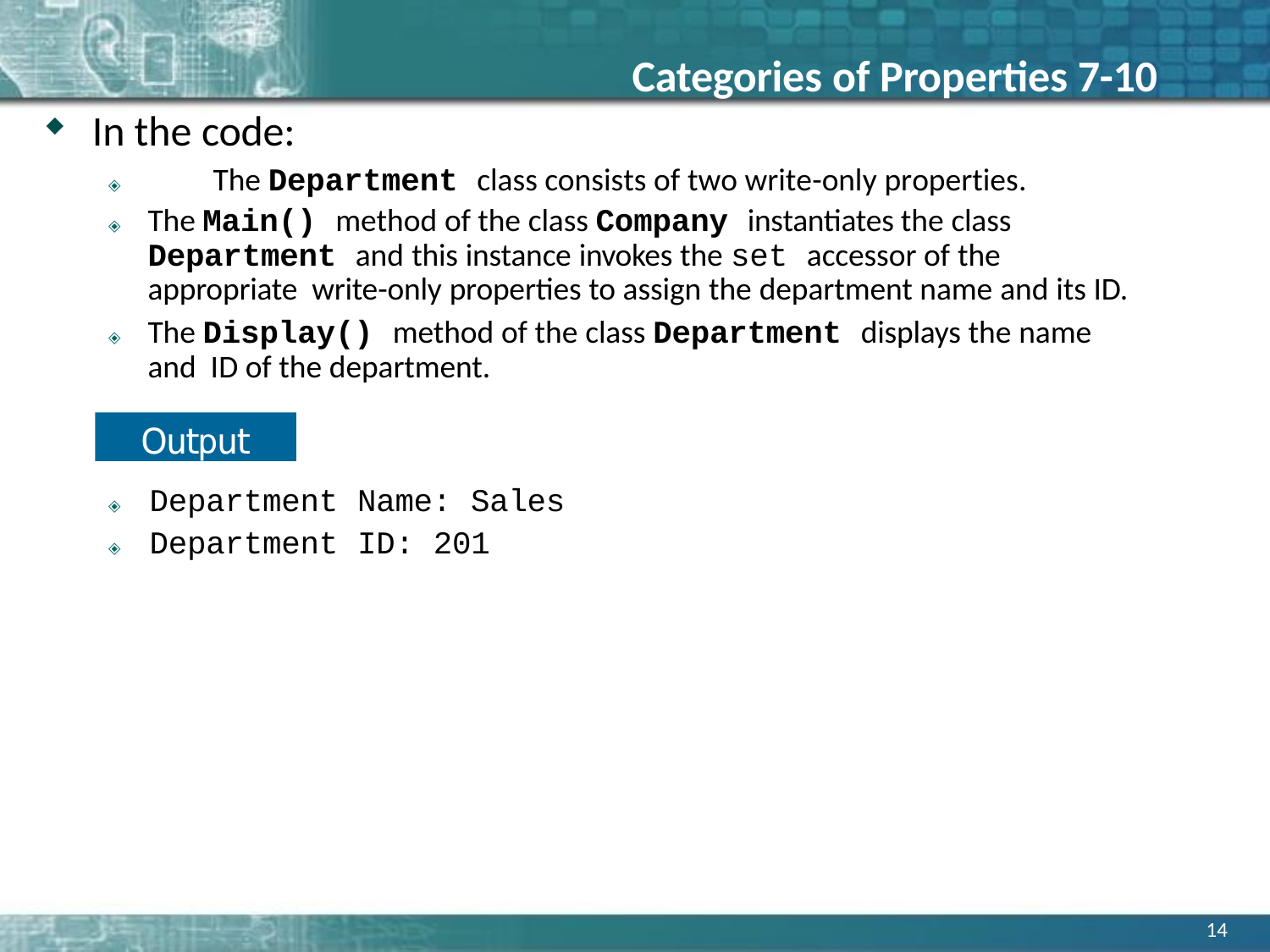

# Categories of Properties 7-10
In the code:
🞛	The Department class consists of two write-only properties.
🞛	The Main() method of the class Company instantiates the class  Department and this instance invokes the set accessor of the appropriate  write-only properties to assign the department name and its ID.
🞛	The Display() method of the class Department displays the name and  ID of the department.
Output
🞛	Department Name: Sales
🞛	Department ID: 201
14